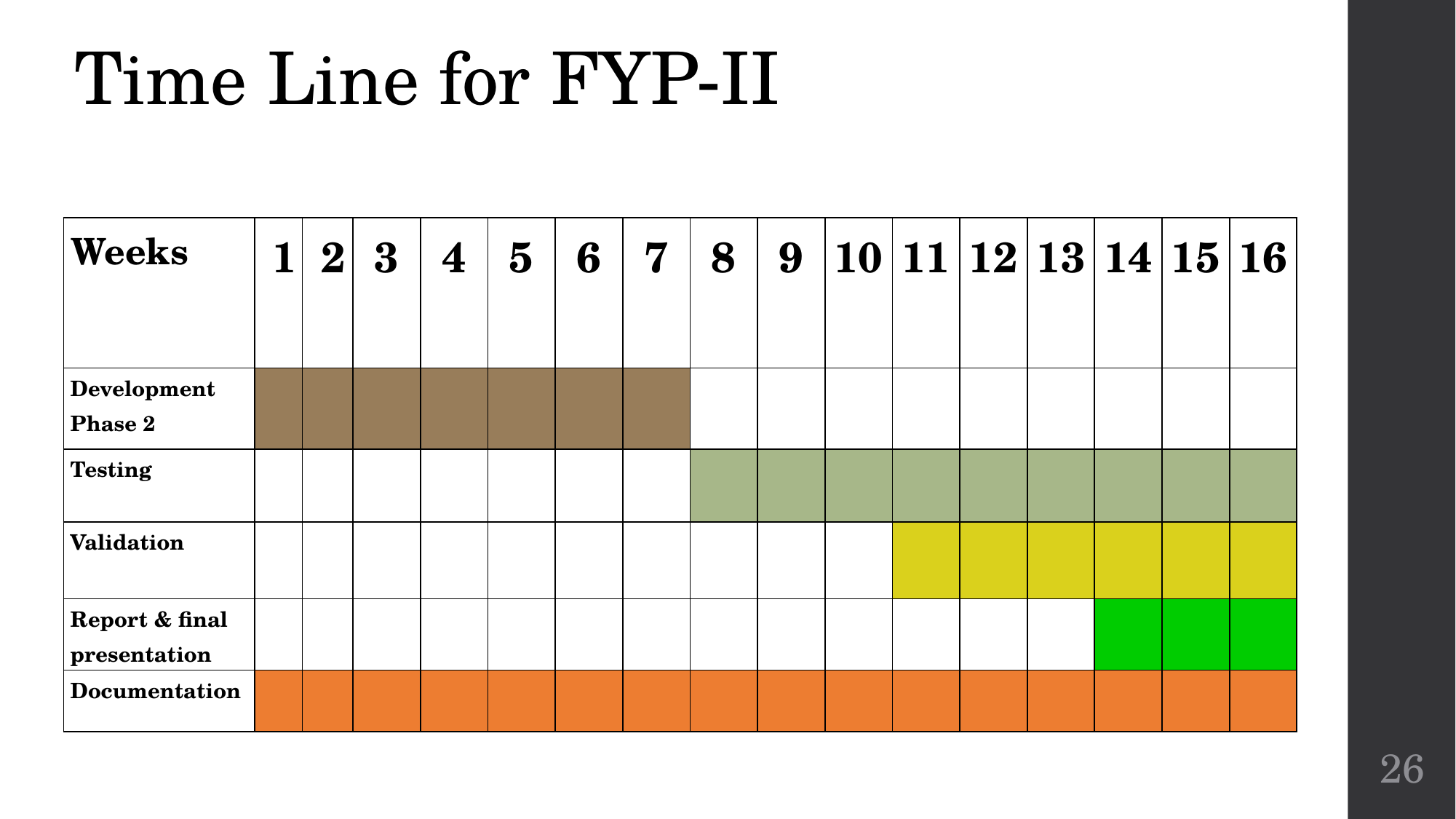

Time Line for FYP-II
| Weeks | 1 | 2 | 3 | 4 | 5 | 6 | 7 | 8 | 9 | 10 | 11 | 12 | 13 | 14 | 15 | 16 |
| --- | --- | --- | --- | --- | --- | --- | --- | --- | --- | --- | --- | --- | --- | --- | --- | --- |
| Development Phase 2 |  |  |  |  |  |  |  |  |  |  |  |  |  |  |  |  |
| Testing |  |  |  |  |  |  |  |  |  |  |  |  |  |  |  |  |
| Validation |  |  |  |  |  |  |  |  |  |  |  |  |  |  |  |  |
| Report & final presentation |  |  |  |  |  |  |  |  |  |  |  |  |  |  |  |  |
| Documentation |  |  |  |  |  |  |  |  |  |  |  |  |  |  |  |  |
26